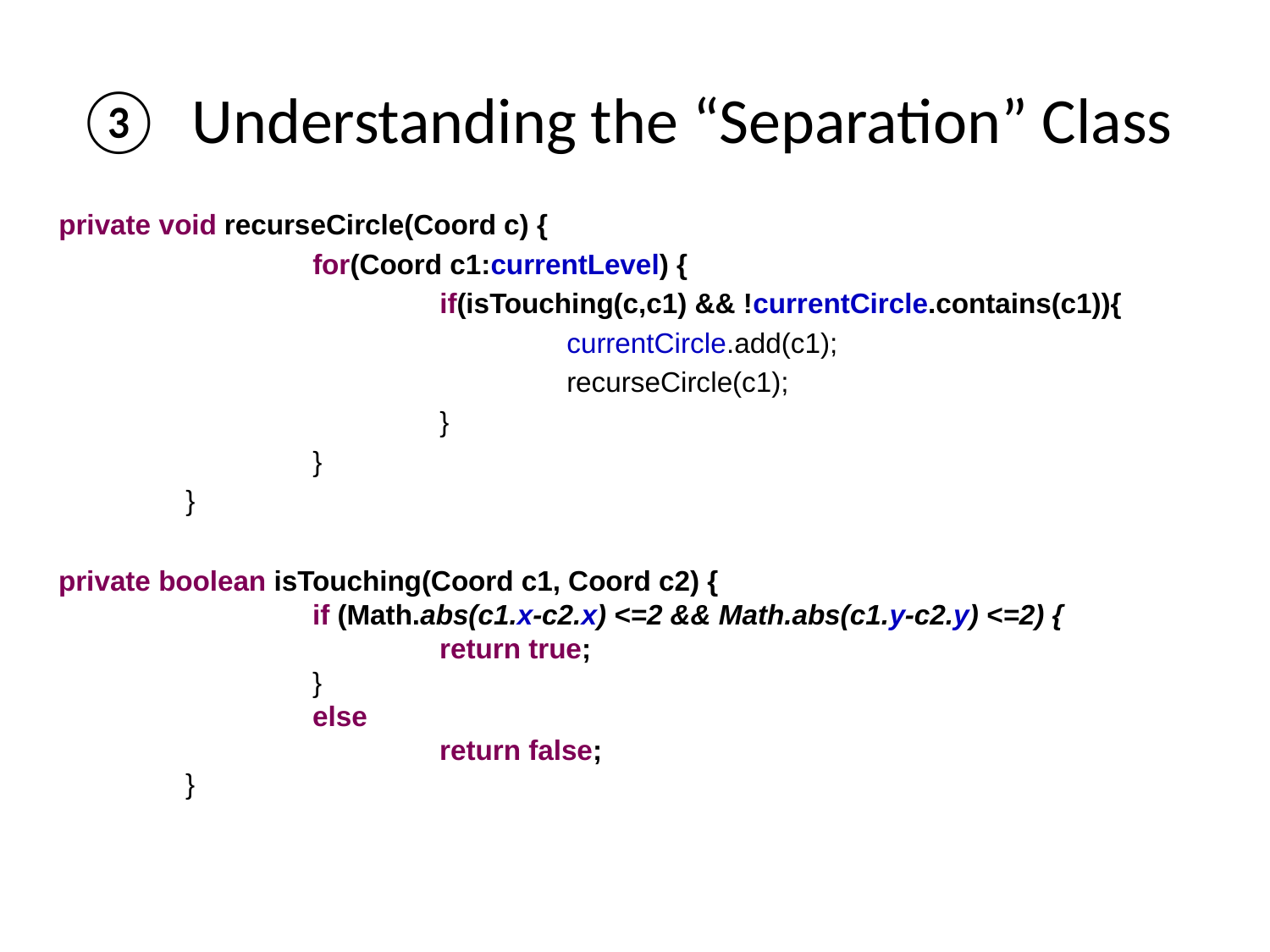

# Understanding the “Separation” Class
private void recurseCircle(Coord c) {
		for(Coord c1:currentLevel) {
			if(isTouching(c,c1) && !currentCircle.contains(c1)){
				currentCircle.add(c1);
				recurseCircle(c1);
			}
		}
	}
private boolean isTouching(Coord c1, Coord c2) {
		if (Math.abs(c1.x-c2.x) <=2 && Math.abs(c1.y-c2.y) <=2) {
			return true;
		}
		else
			return false;
	}